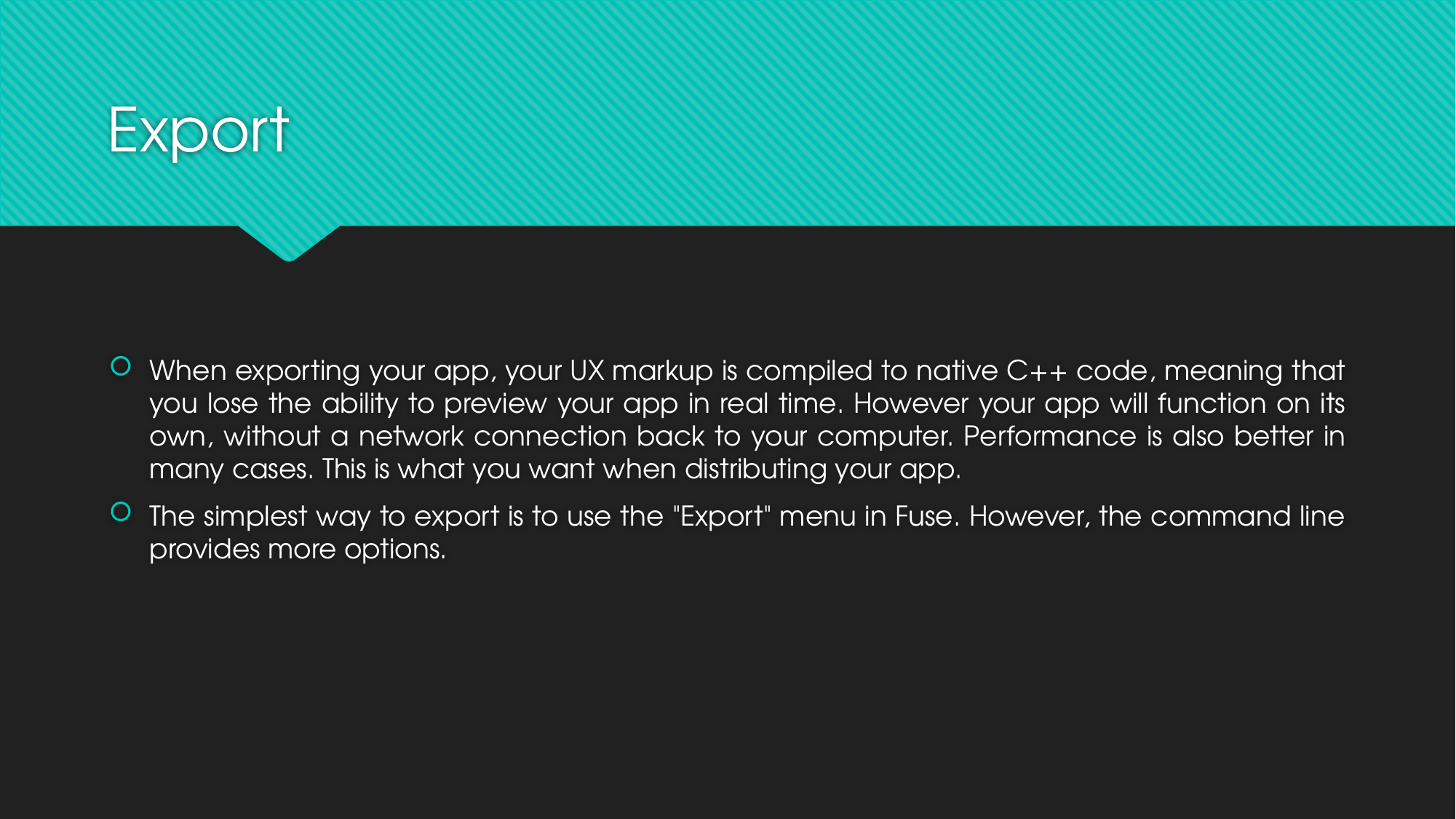

# Export
When exporting your app, your UX markup is compiled to native C++ code, meaning that you lose the ability to preview your app in real time. However your app will function on its own, without a network connection back to your computer. Performance is also better in many cases. This is what you want when distributing your app.
The simplest way to export is to use the "Export" menu in Fuse. However, the command line provides more options.